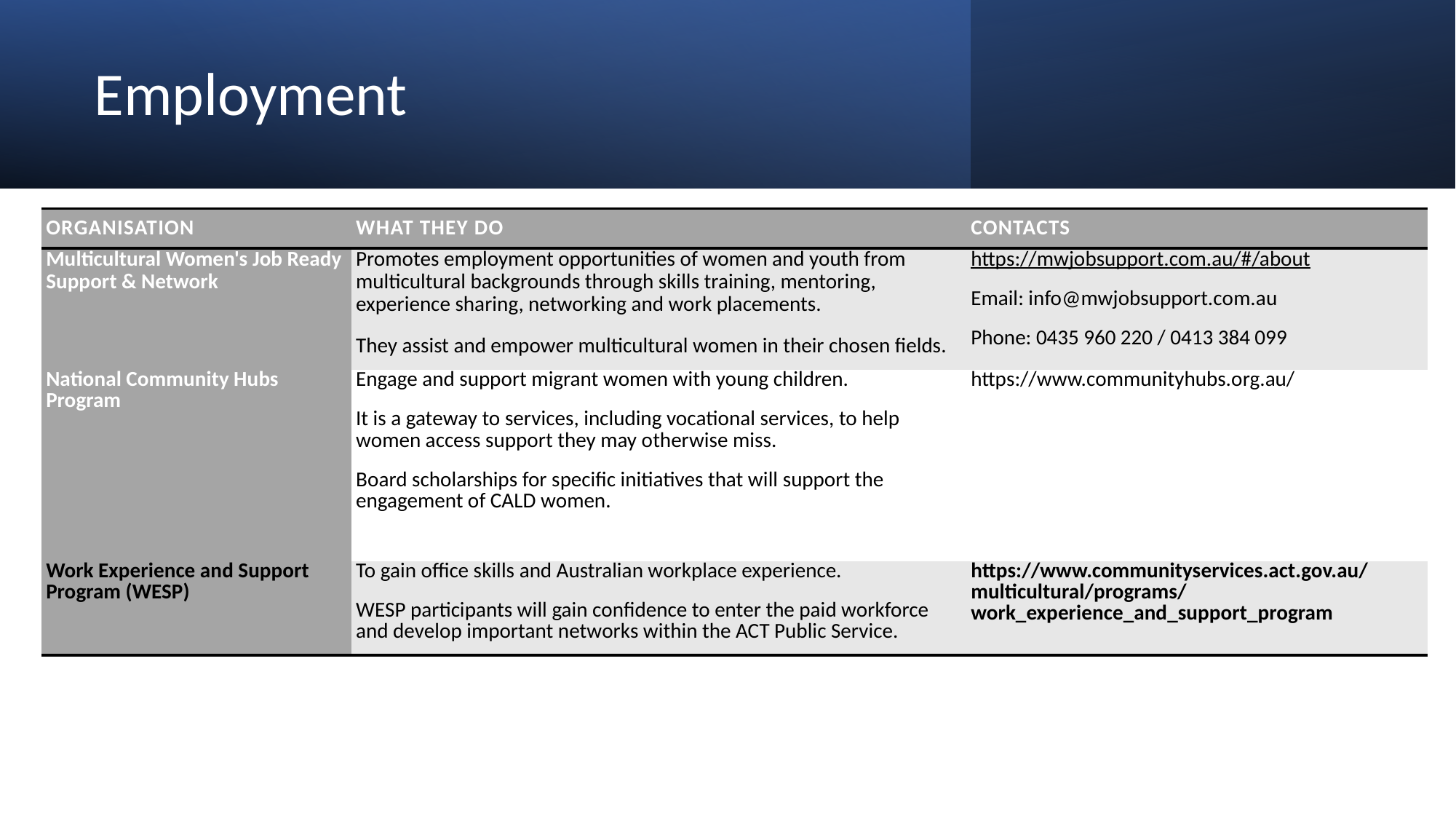

Employment
| Organisation | What they do | Contacts |
| --- | --- | --- |
| Multicultural Women's Job Ready Support & Network | Promotes employment opportunities of women and youth from multicultural backgrounds through skills training, mentoring, experience sharing, networking and work placements. They assist and empower multicultural women in their chosen fields. | https://mwjobsupport.com.au/#/about Email: info@mwjobsupport.com.au Phone: 0435 960 220 / 0413 384 099 |
| National Community Hubs Program | Engage and support migrant women with young children. It is a gateway to services, including vocational services, to help women access support they may otherwise miss. Board scholarships for specific initiatives that will support the engagement of CALD women. | https://www.communityhubs.org.au/ |
| Work Experience and Support Program (WESP) | To gain office skills and Australian workplace experience. WESP participants will gain confidence to enter the paid workforce and develop important networks within the ACT Public Service. | https://www.communityservices.act.gov.au/multicultural/programs/work\_experience\_and\_support\_program |